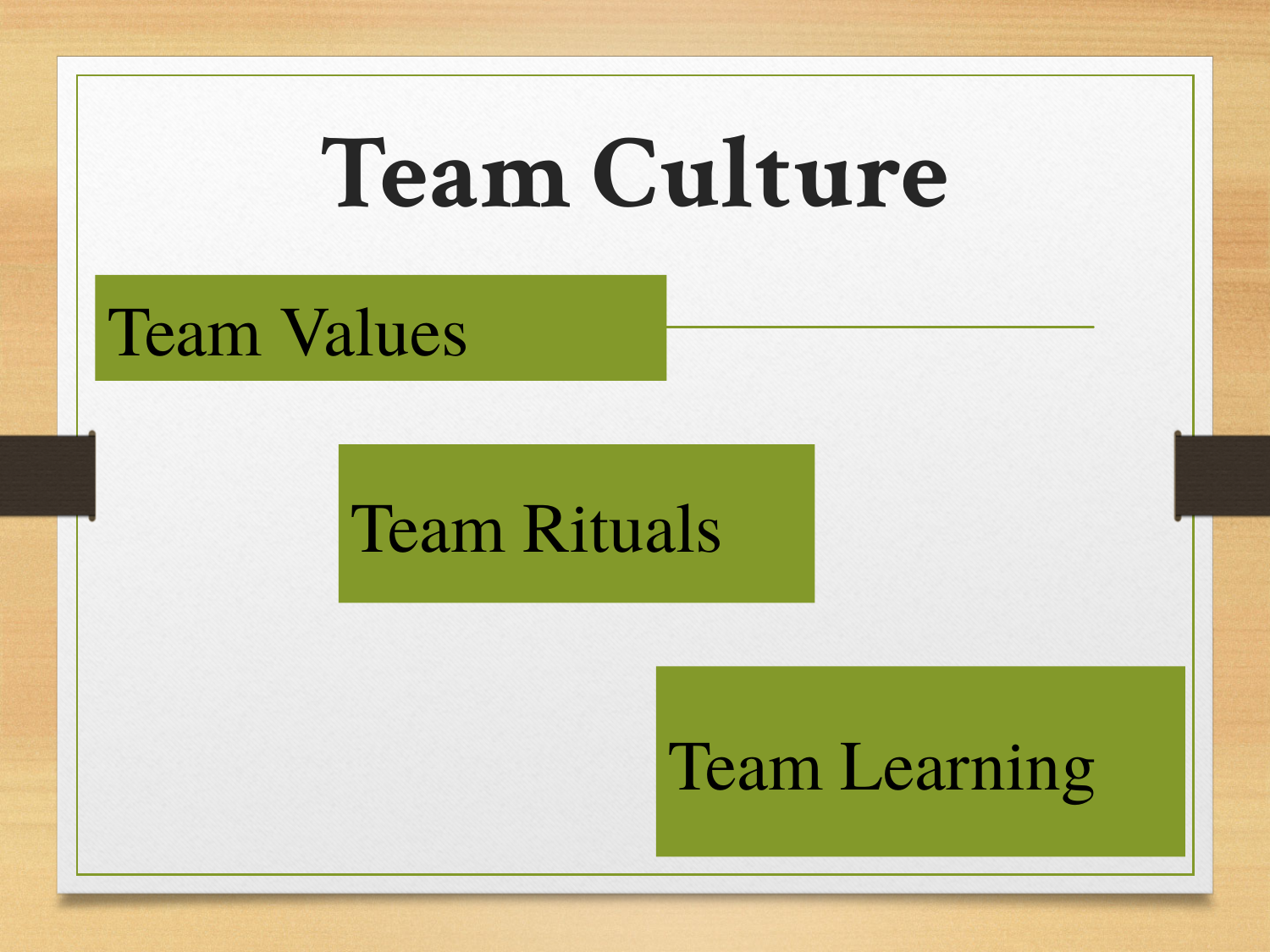

# Team Culture
Team Values
Team Rituals
Team Learning